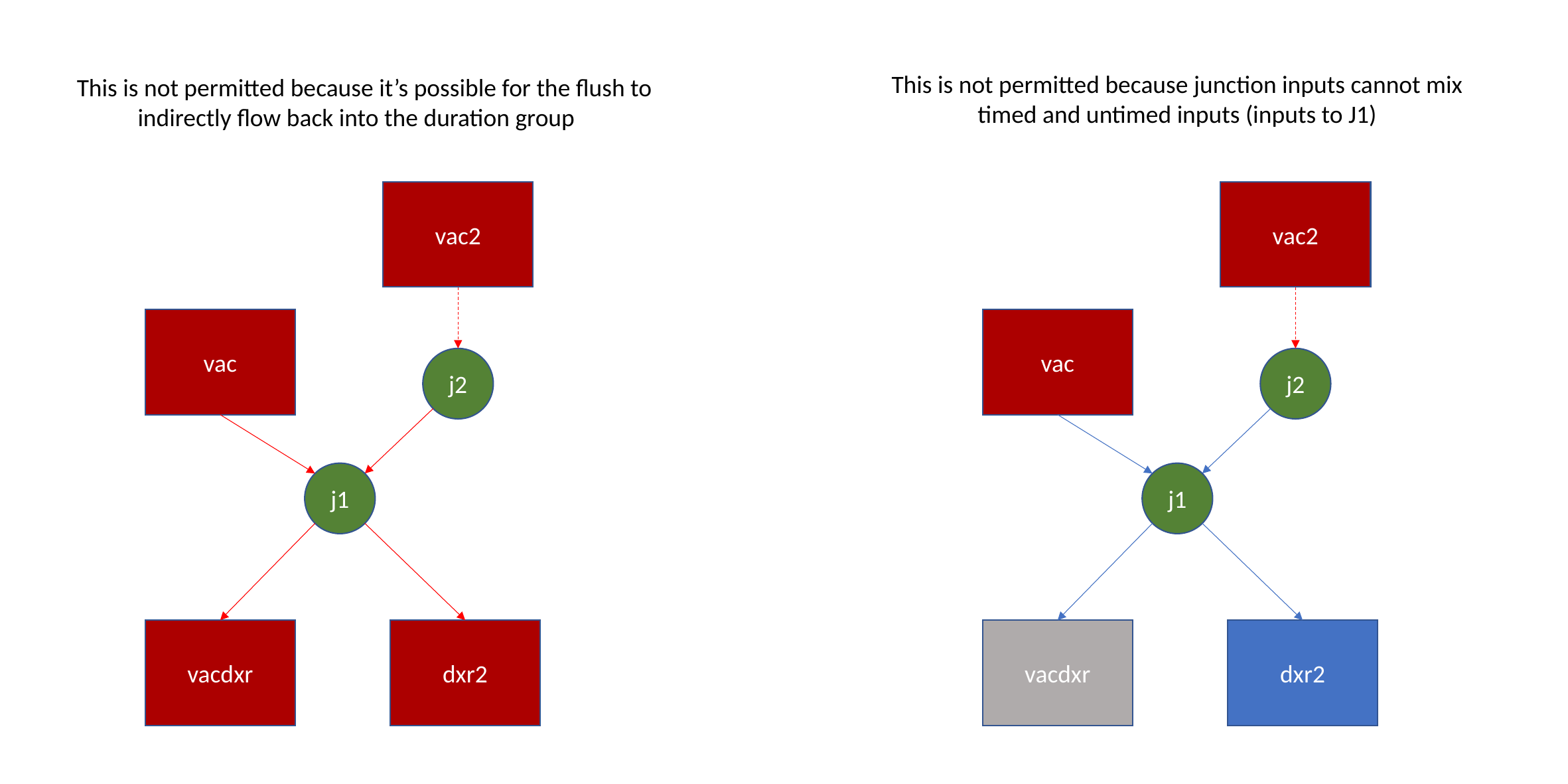

This is not permitted because junction inputs cannot mix timed and untimed inputs (inputs to J1)
This is not permitted because it’s possible for the flush to indirectly flow back into the duration group
vac2
vac2
vac
vac
j2
j2
j1
j1
vacdxr
vacdxr
dxr2
dxr2